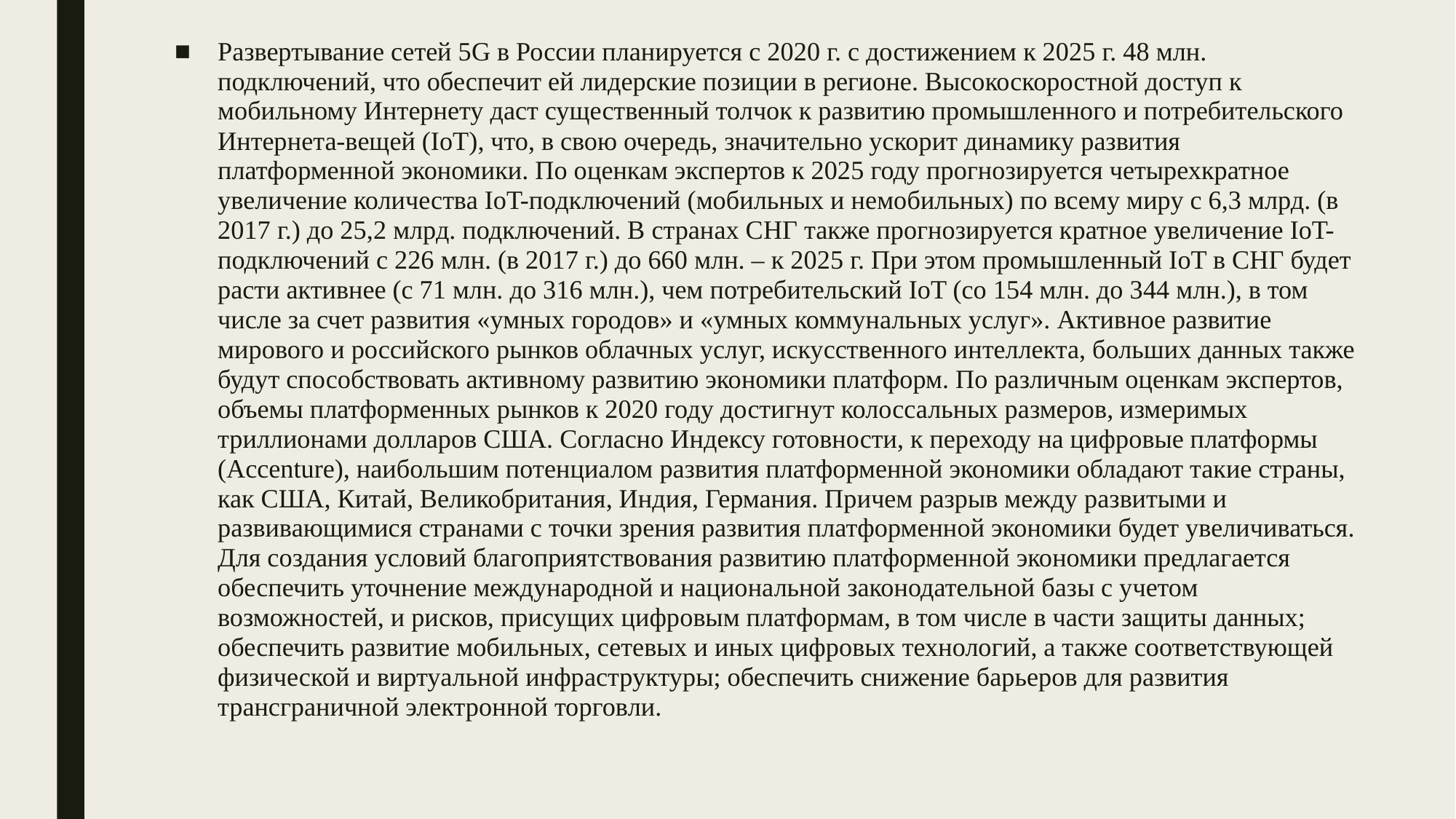

Развертывание сетей 5G в России планируется с 2020 г. с достижением к 2025 г. 48 млн. подключений, что обеспечит ей лидерские позиции в регионе. Высокоскоростной доступ к мобильному Интернету даст существенный толчок к развитию промышленного и потребительского Интернета-вещей (IoT), что, в свою очередь, значительно ускорит динамику развития платформенной экономики. По оценкам экспертов к 2025 году прогнозируется четырехкратное увеличение количества IoT-подключений (мобильных и немобильных) по всему миру с 6,3 млрд. (в 2017 г.) до 25,2 млрд. подключений. В странах СНГ также прогнозируется кратное увеличение IoT-подключений с 226 млн. (в 2017 г.) до 660 млн. – к 2025 г. При этом промышленный IoT в СНГ будет расти активнее (с 71 млн. до 316 млн.), чем потребительский IoT (со 154 млн. до 344 млн.), в том числе за счет развития «умных городов» и «умных коммунальных услуг». Активное развитие мирового и российского рынков облачных услуг, искусственного интеллекта, больших данных также будут способствовать активному развитию экономики платформ. По различным оценкам экспертов, объемы платформенных рынков к 2020 году достигнут колоссальных размеров, измеримых триллионами долларов США. Согласно Индексу готовности, к переходу на цифровые платформы (Accenture), наибольшим потенциалом развития платформенной экономики обладают такие страны, как США, Китай, Великобритания, Индия, Германия. Причем разрыв между развитыми и развивающимися странами с точки зрения развития платформенной экономики будет увеличиваться. Для создания условий благоприятствования развитию платформенной экономики предлагается обеспечить уточнение международной и национальной законодательной базы с учетом возможностей, и рисков, присущих цифровым платформам, в том числе в части защиты данных; обеспечить развитие мобильных, сетевых и иных цифровых технологий, а также соответствующей физической и виртуальной инфраструктуры; обеспечить снижение барьеров для развития трансграничной электронной торговли.